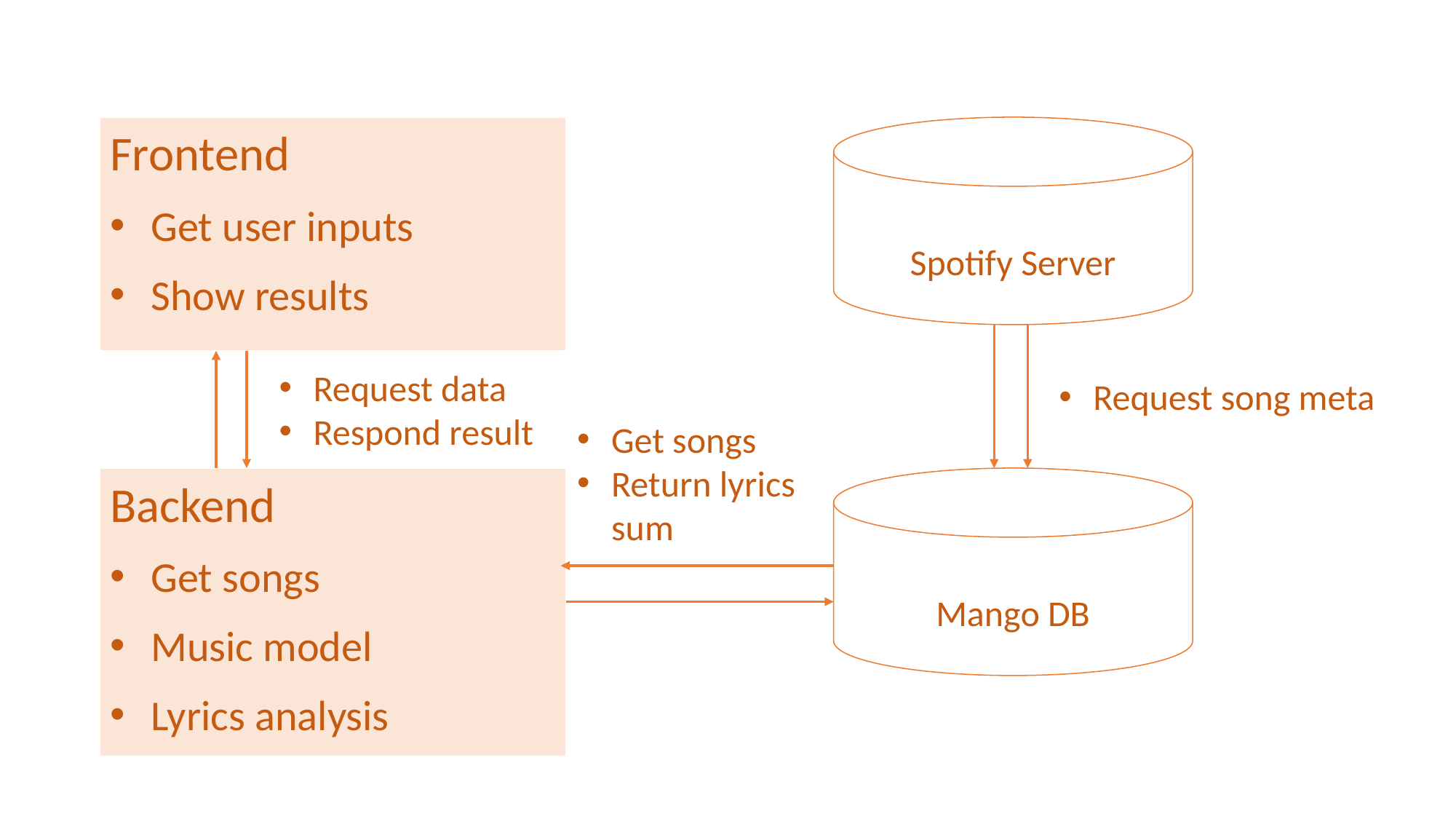

Frontend
Get user inputs
Show results

Spotify Server
Request data
Respond result
Request song meta
Get songs
Return lyrics sum

Backend
Get songs
Music model
Lyrics analysis
Mango DB